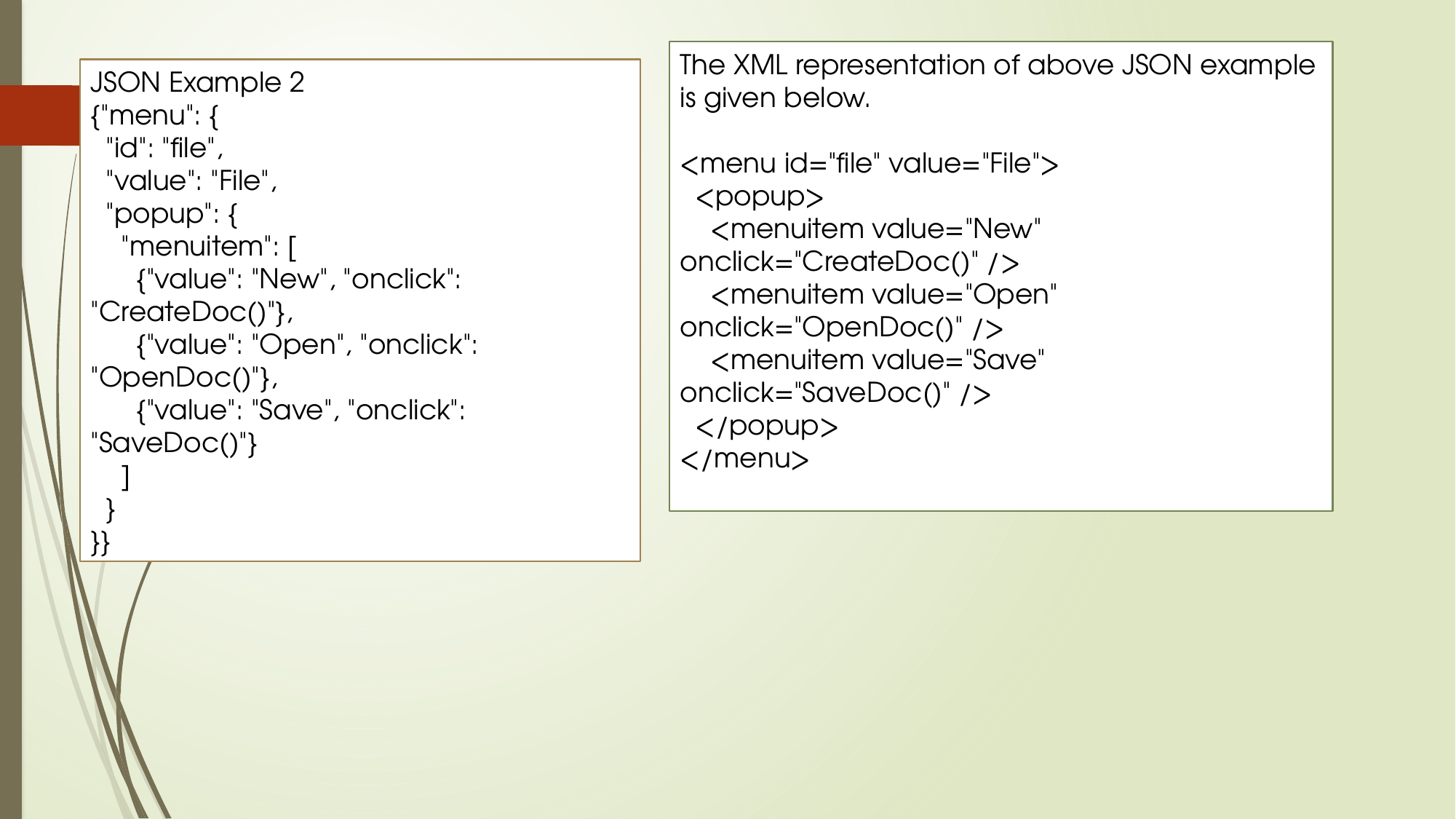

The XML representation of above JSON example is given below.

<menu id="file" value="File">
  <popup>
    <menuitem value="New" onclick="CreateDoc()" />
    <menuitem value="Open" onclick="OpenDoc()" />
    <menuitem value="Save" onclick="SaveDoc()" />
  </popup>
</menu>

JSON Example 2
{"menu": {
  "id": "file",
  "value": "File",
  "popup": {
    "menuitem": [
      {"value": "New", "onclick": "CreateDoc()"},
      {"value": "Open", "onclick": "OpenDoc()"},
      {"value": "Save", "onclick": "SaveDoc()"}
    ]
  }
}}